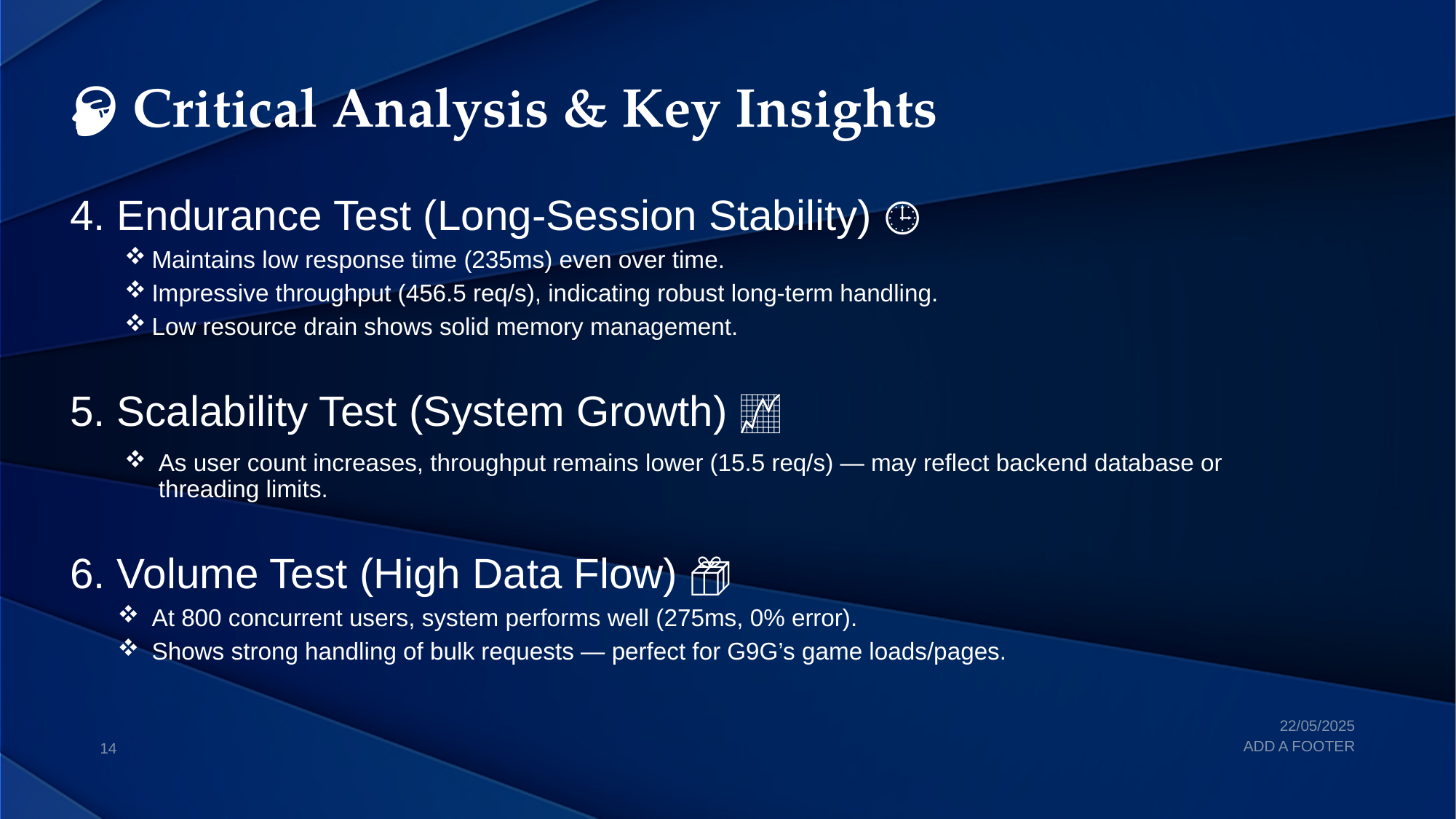

🧠 Critical Analysis & Key Insights
4. Endurance Test (Long-Session Stability) 🕒
Maintains low response time (235ms) even over time.
Impressive throughput (456.5 req/s), indicating robust long-term handling.
Low resource drain shows solid memory management.

5. Scalability Test (System Growth) 📈
As user count increases, throughput remains lower (15.5 req/s) — may reflect backend database or threading limits.

6. Volume Test (High Data Flow) 📦
At 800 concurrent users, system performs well (275ms, 0% error).
Shows strong handling of bulk requests — perfect for G9G’s game loads/pages.

22/05/2025
14
ADD A FOOTER